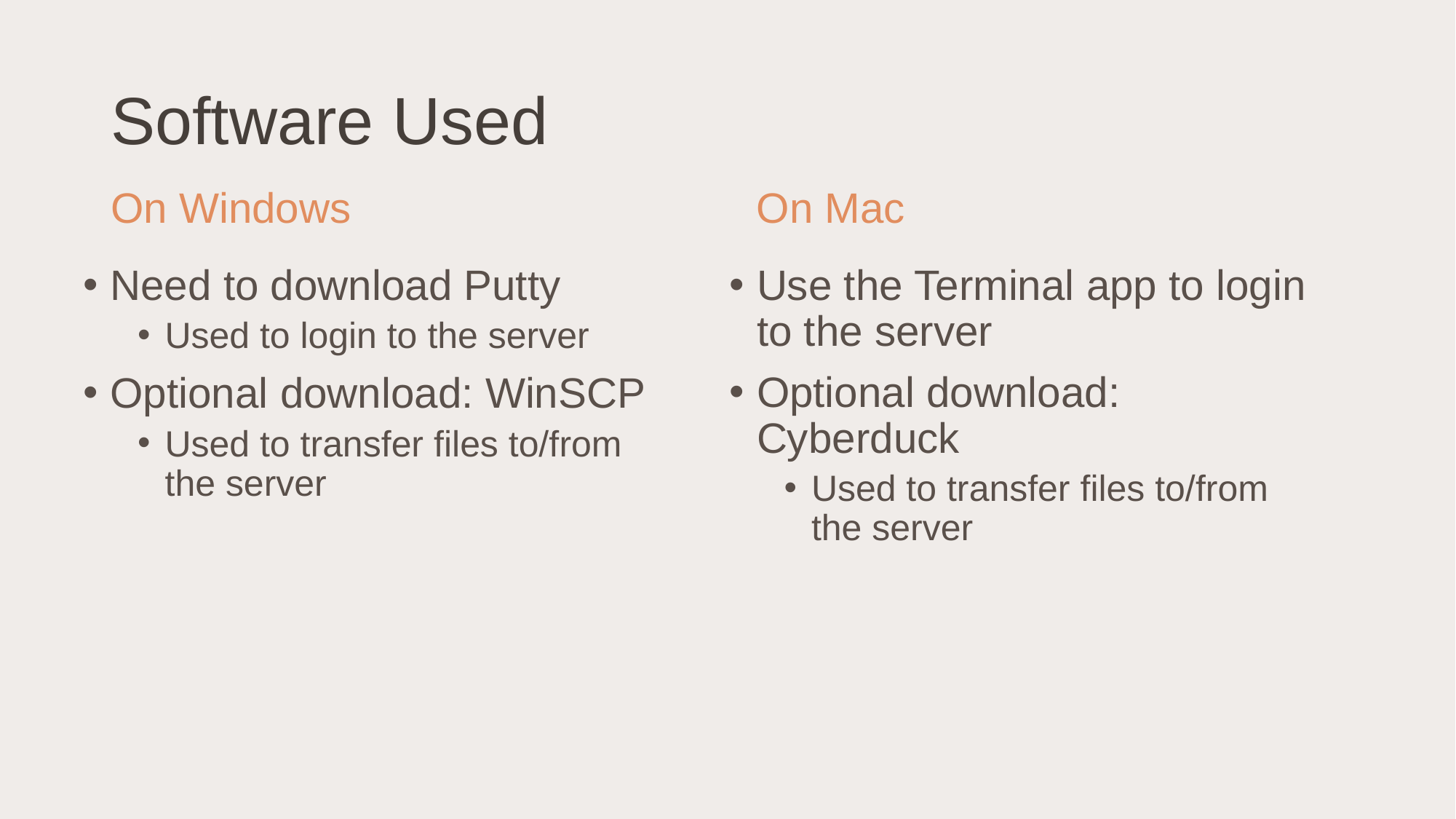

# Software Used
On Windows
On Mac
Need to download Putty
Used to login to the server
Optional download: WinSCP
Used to transfer files to/from the server

Use the Terminal app to login to the server
Optional download: Cyberduck
Used to transfer files to/from the server